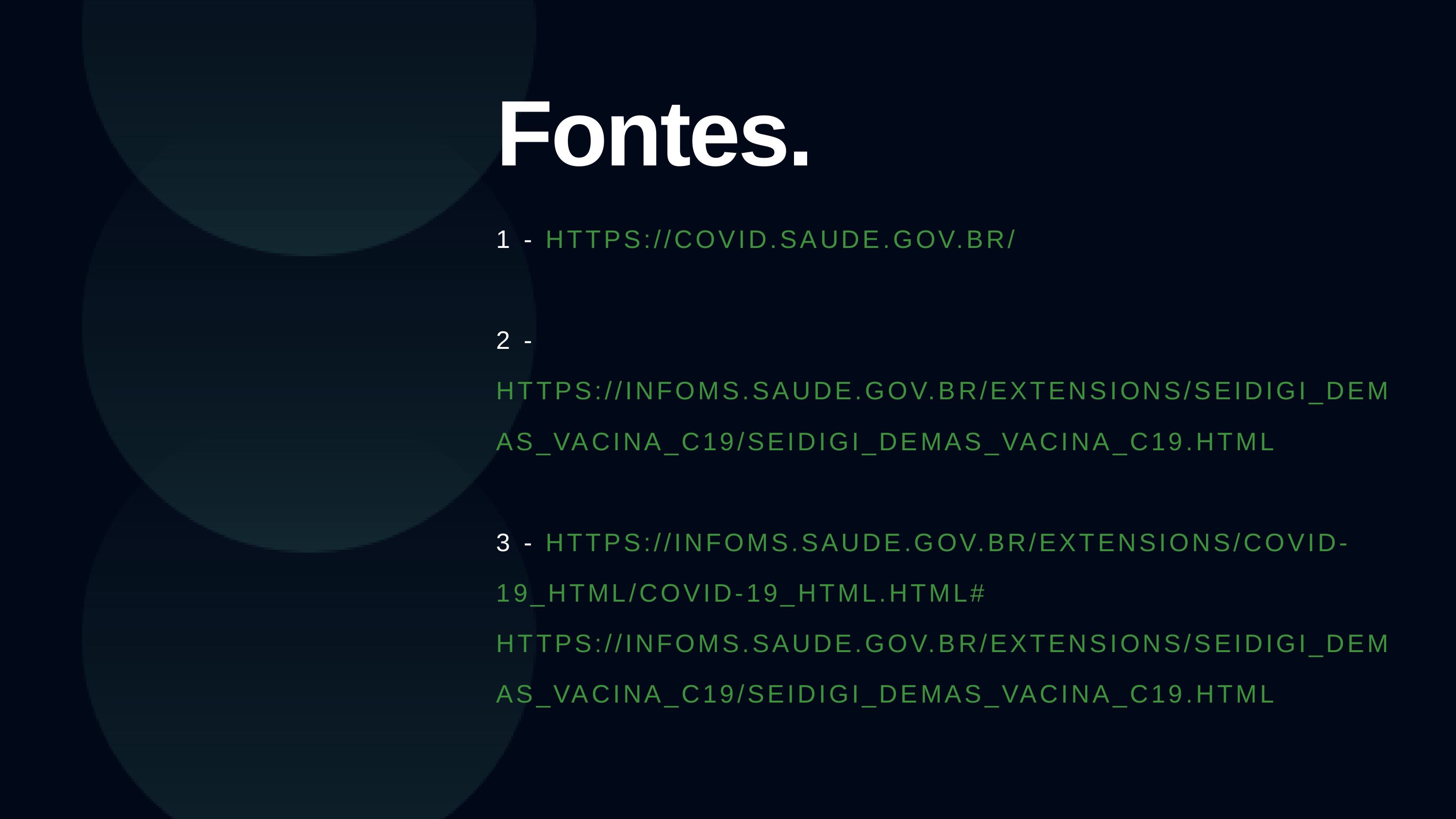

Fontes.

1 - HTTPS://COVID.SAUDE.GOV.BR/

2 - HTTPS://INFOMS.SAUDE.GOV.BR/EXTENSIONS/SEIDIGI_DEMAS_VACINA_C19/SEIDIGI_DEMAS_VACINA_C19.HTML

3 - HTTPS://INFOMS.SAUDE.GOV.BR/EXTENSIONS/COVID-19_HTML/COVID-19_HTML.HTML# HTTPS://INFOMS.SAUDE.GOV.BR/EXTENSIONS/SEIDIGI_DEMAS_VACINA_C19/SEIDIGI_DEMAS_VACINA_C19.HTML